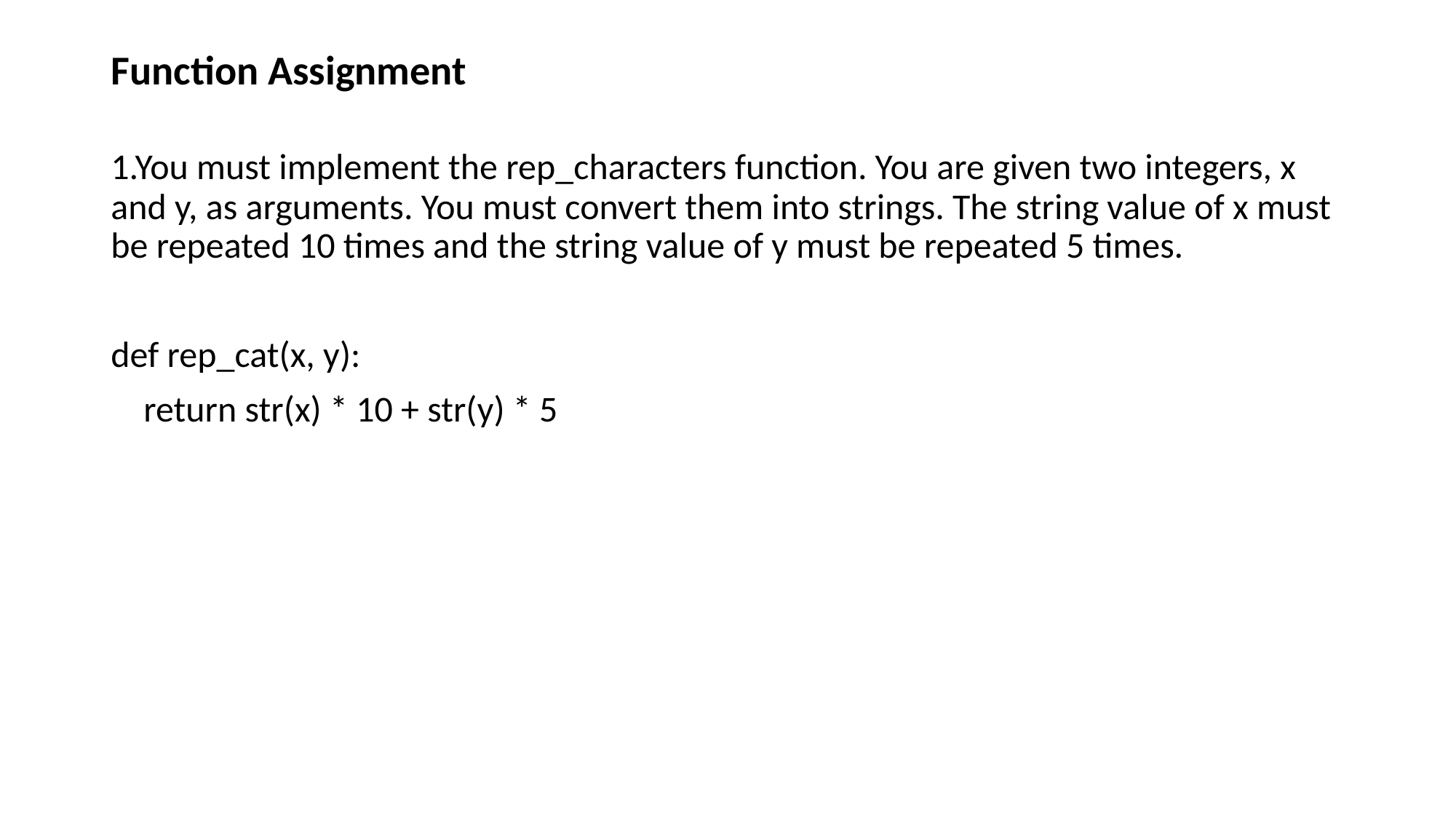

# Function Assignment
1.You must implement the rep_characters function. You are given two integers, x and y, as arguments. You must convert them into strings. The string value of x must be repeated 10 times and the string value of y must be repeated 5 times.

def rep_cat(x, y):
    return str(x) * 10 + str(y) * 5